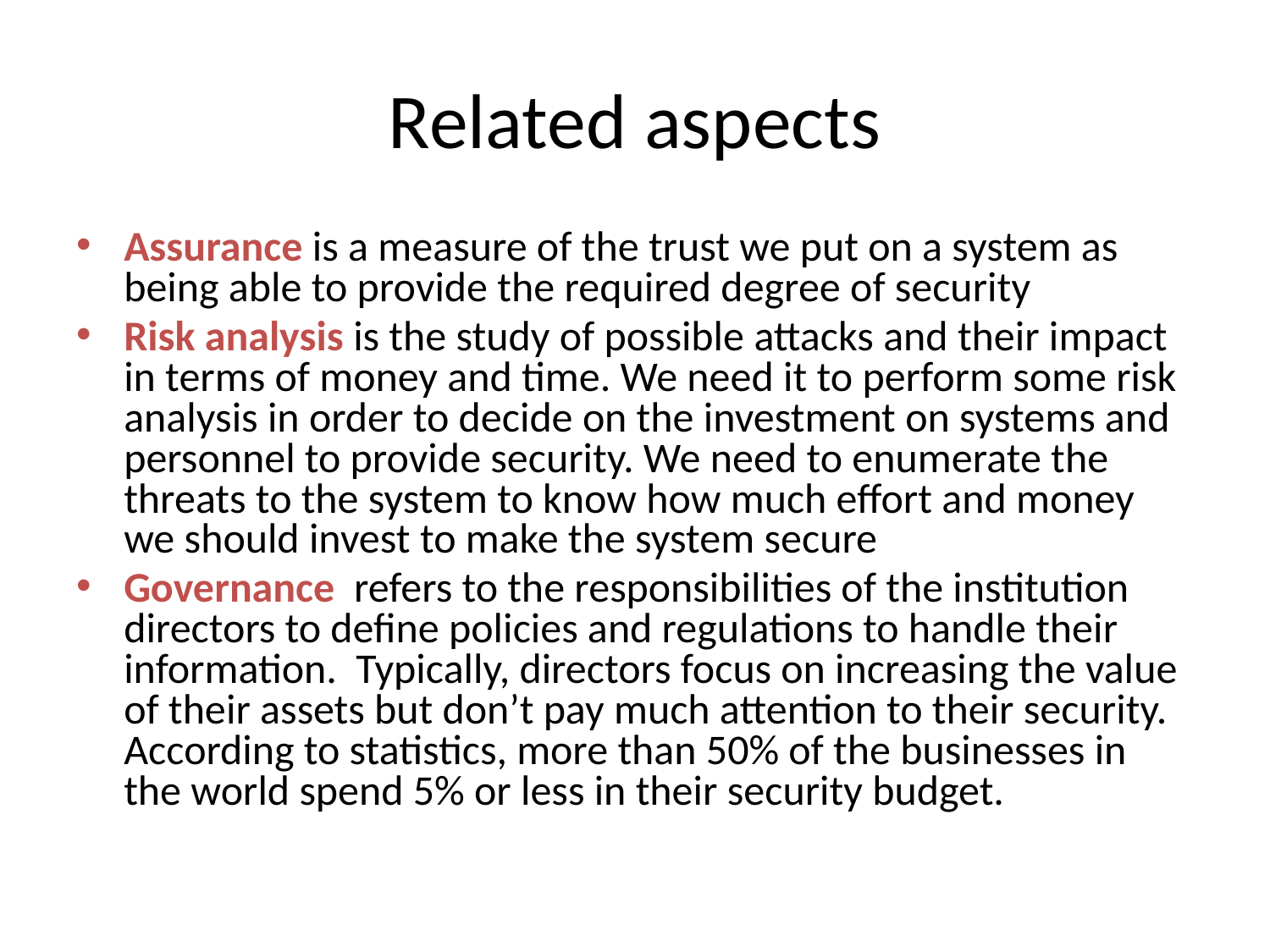

# Related aspects
Assurance is a measure of the trust we put on a system as being able to provide the required degree of security
Risk analysis is the study of possible attacks and their impact in terms of money and time. We need it to perform some risk analysis in order to decide on the investment on systems and personnel to provide security. We need to enumerate the threats to the system to know how much effort and money we should invest to make the system secure
Governance  refers to the responsibilities of the institution directors to define policies and regulations to handle their information.  Typically, directors focus on increasing the value of their assets but don’t pay much attention to their security. According to statistics, more than 50% of the businesses in the world spend 5% or less in their security budget.